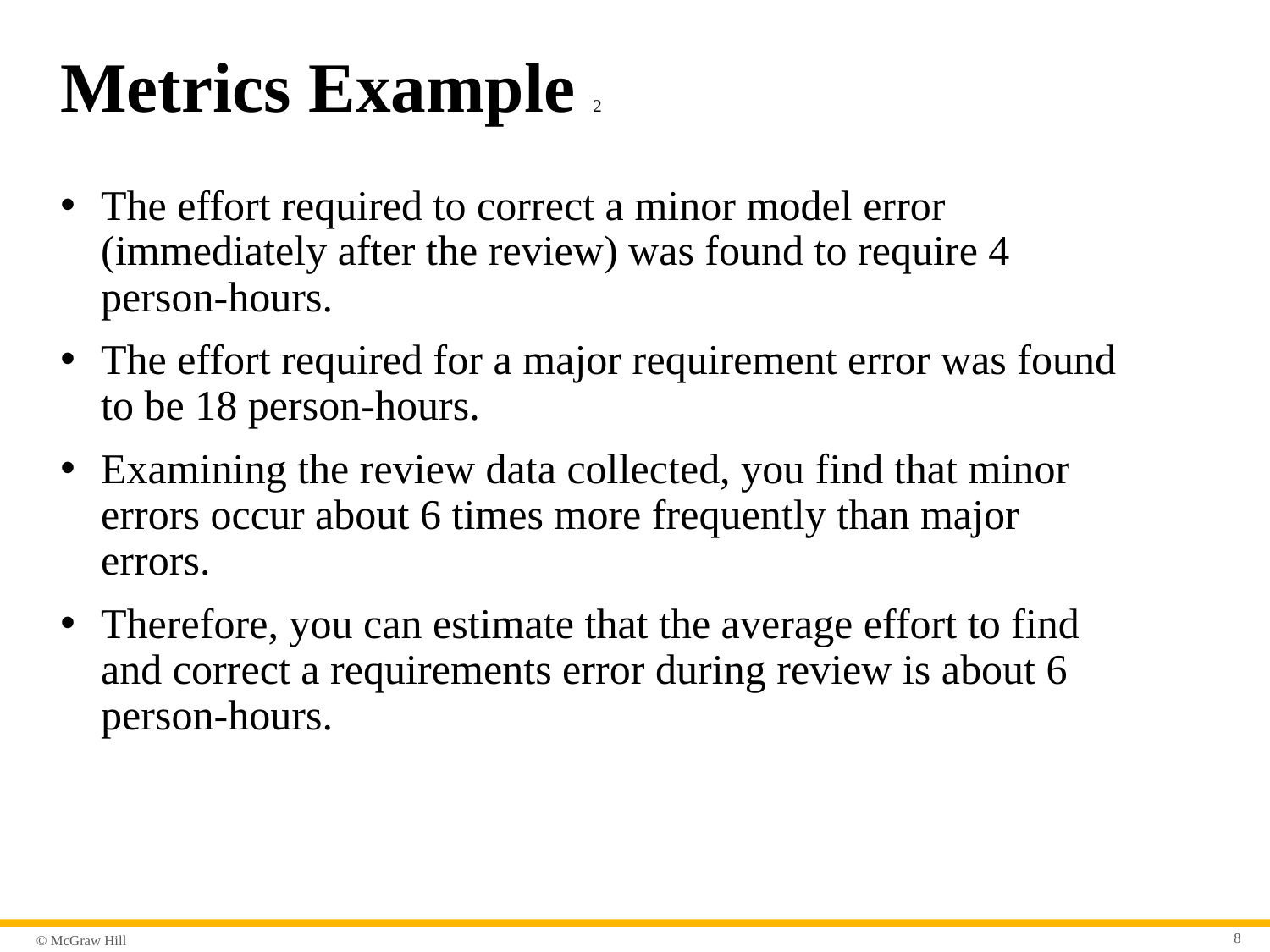

# Metrics Example 2
The effort required to correct a minor model error (immediately after the review) was found to require 4 person-hours.
The effort required for a major requirement error was found to be 18 person-hours.
Examining the review data collected, you find that minor errors occur about 6 times more frequently than major errors.
Therefore, you can estimate that the average effort to find and correct a requirements error during review is about 6 person-hours.
8